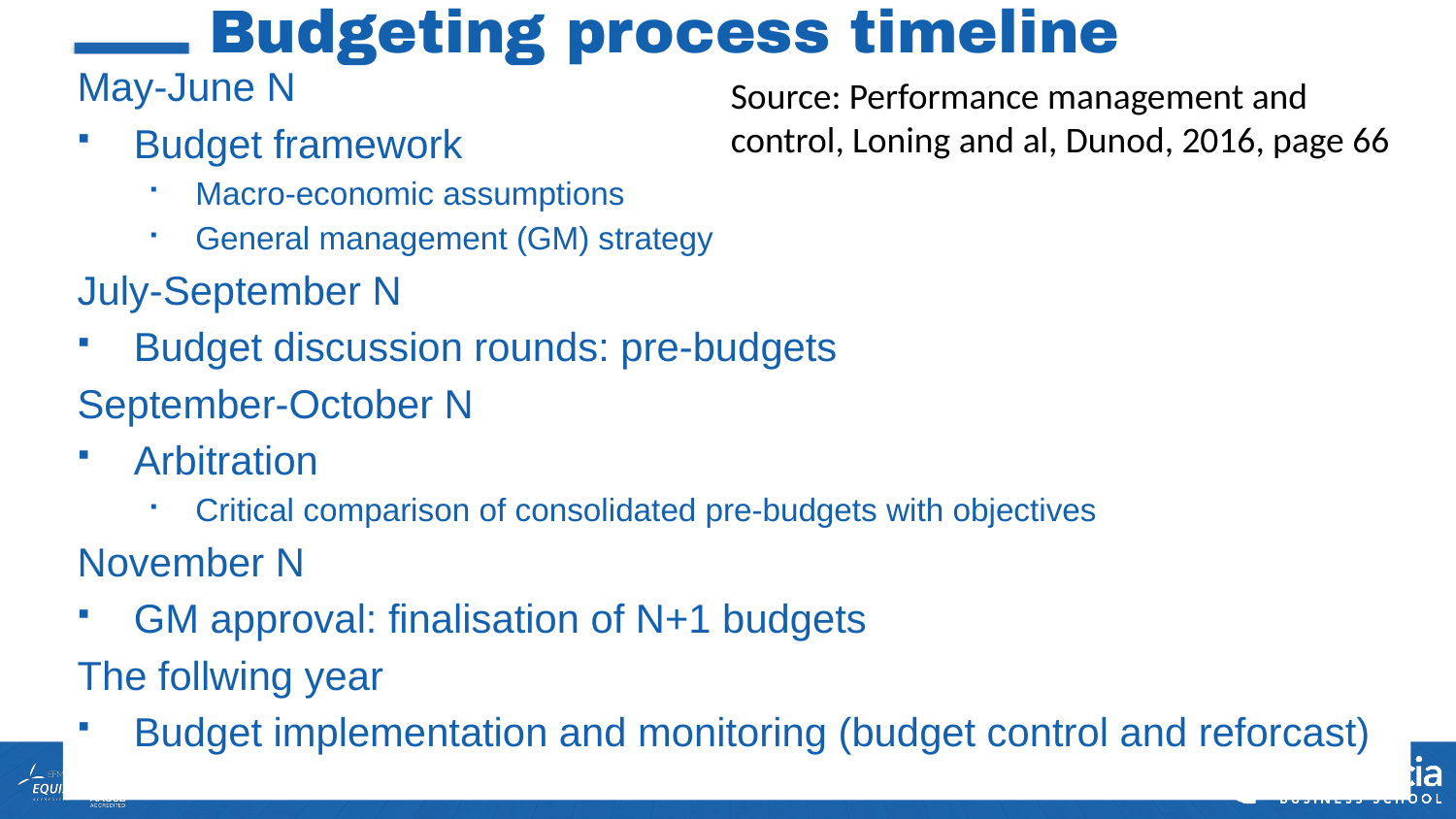

# Budgeting process timeline
May-June N
Budget framework
Macro-economic assumptions
General management (GM) strategy
July-September N
Budget discussion rounds: pre-budgets
September-October N
Arbitration
Critical comparison of consolidated pre-budgets with objectives
November N
GM approval: finalisation of N+1 budgets
The follwing year
Budget implementation and monitoring (budget control and reforcast)

Source: Performance management and control, Loning and al, Dunod, 2016, page 66
13